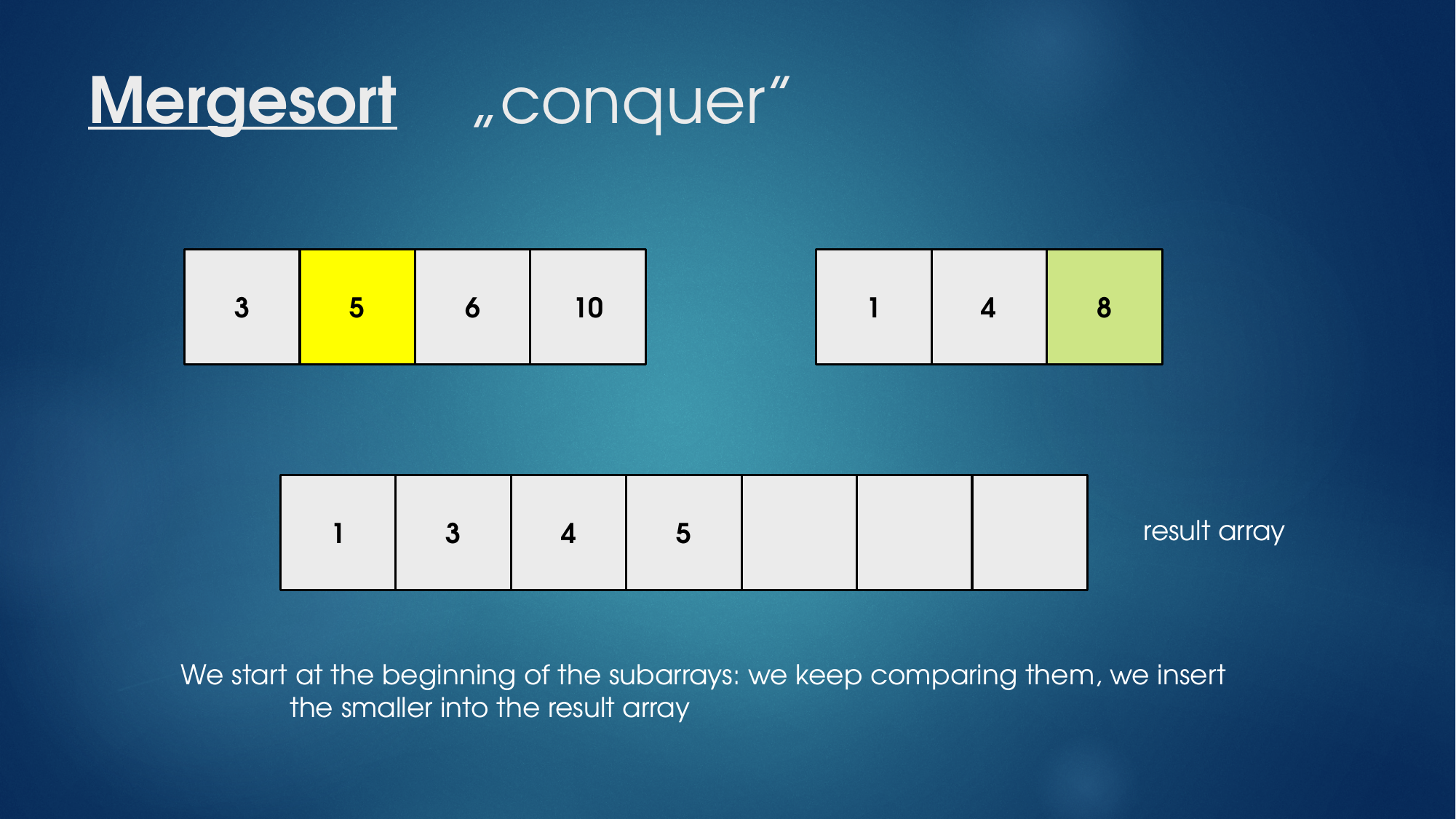

# Mergesort    „conquer”
3
5
6
10
1
4
8
1
3
4
5

result array
We start at the beginning of the subarrays: we keep comparing them, we insert
	the smaller into the result array